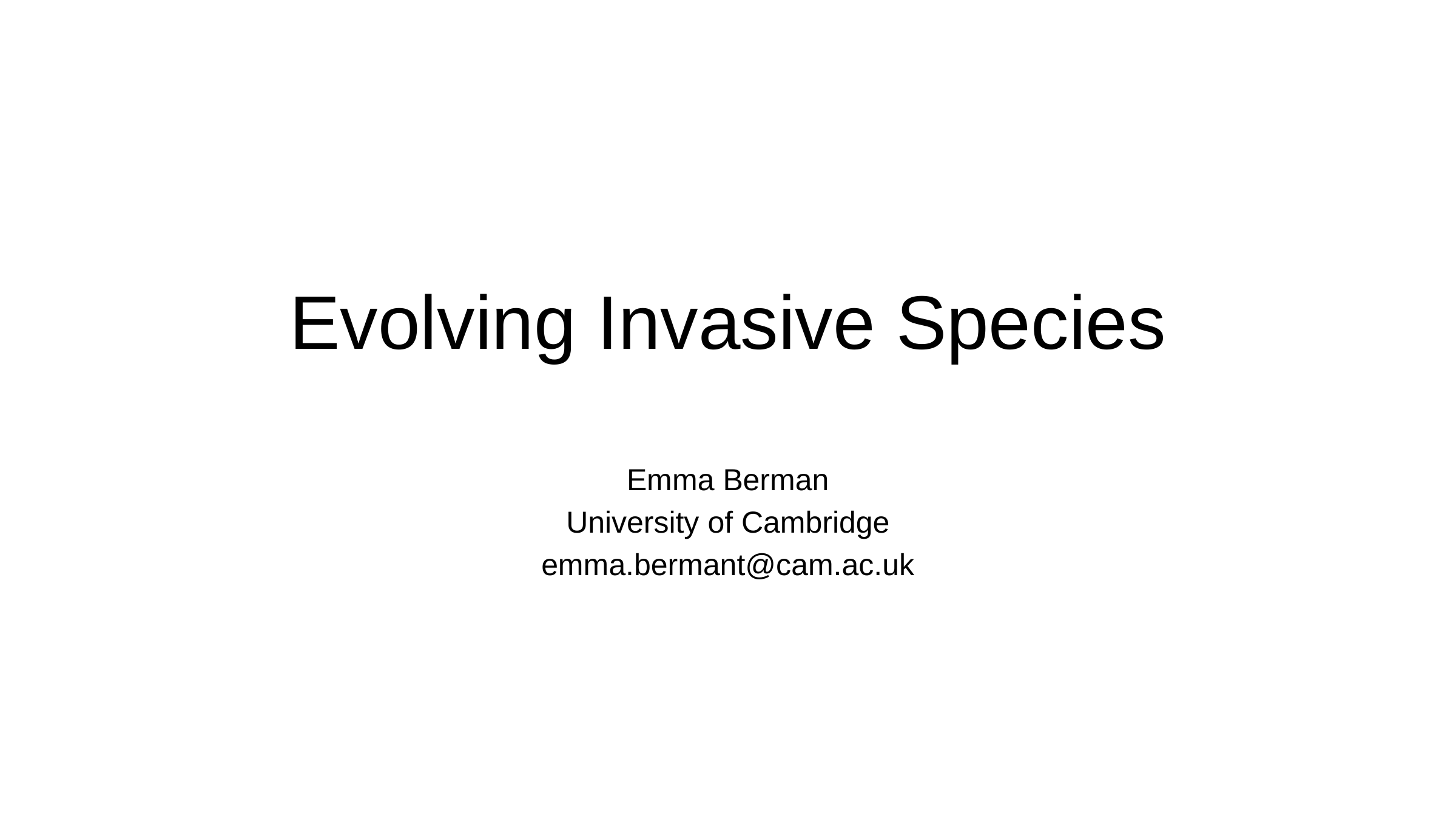

# Evolving Invasive Species
Emma Berman
University of Cambridge
emma.bermant@cam.ac.uk